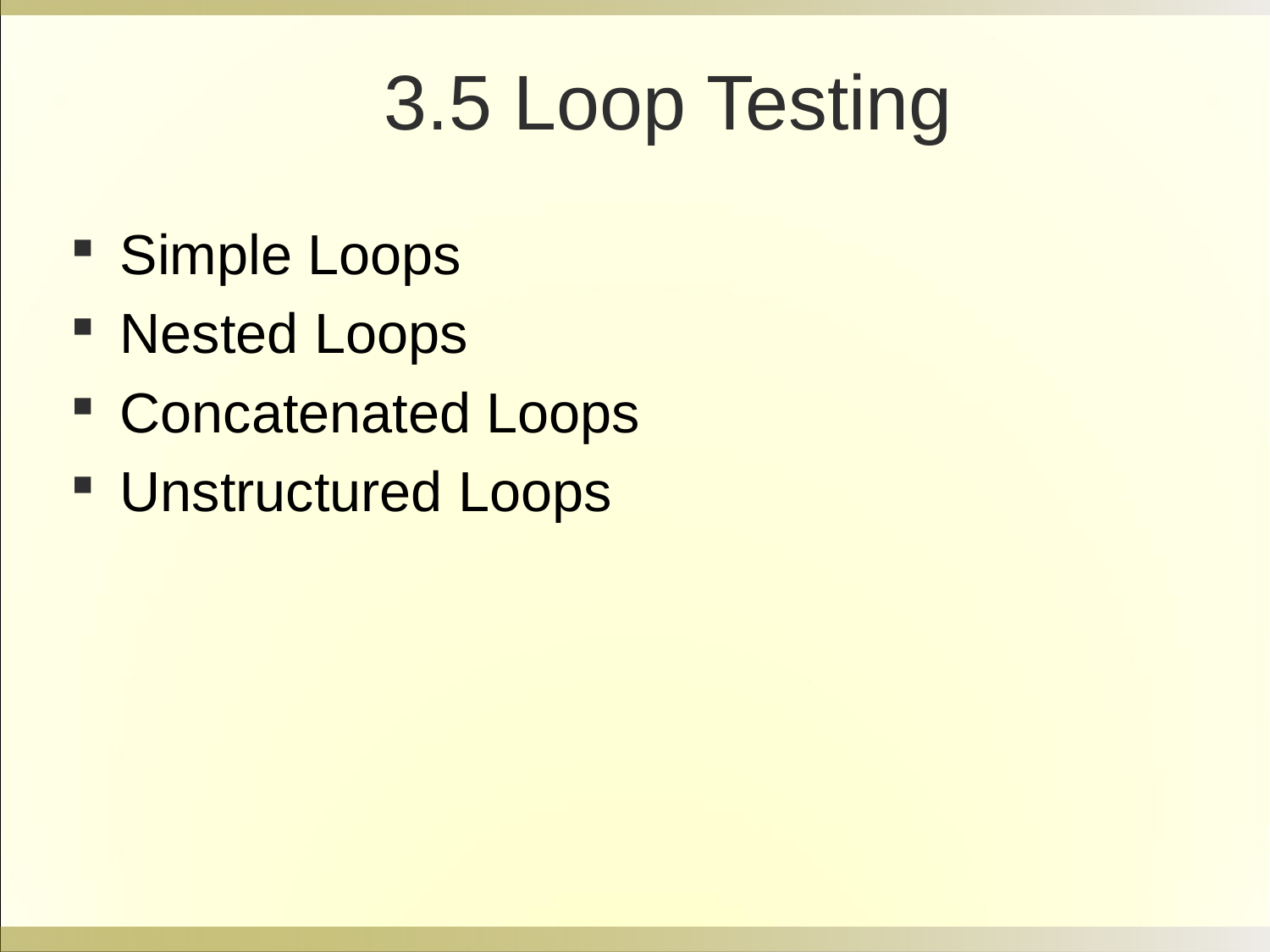

3.5 Loop Testing
Simple Loops
Nested Loops
Concatenated Loops
Unstructured Loops